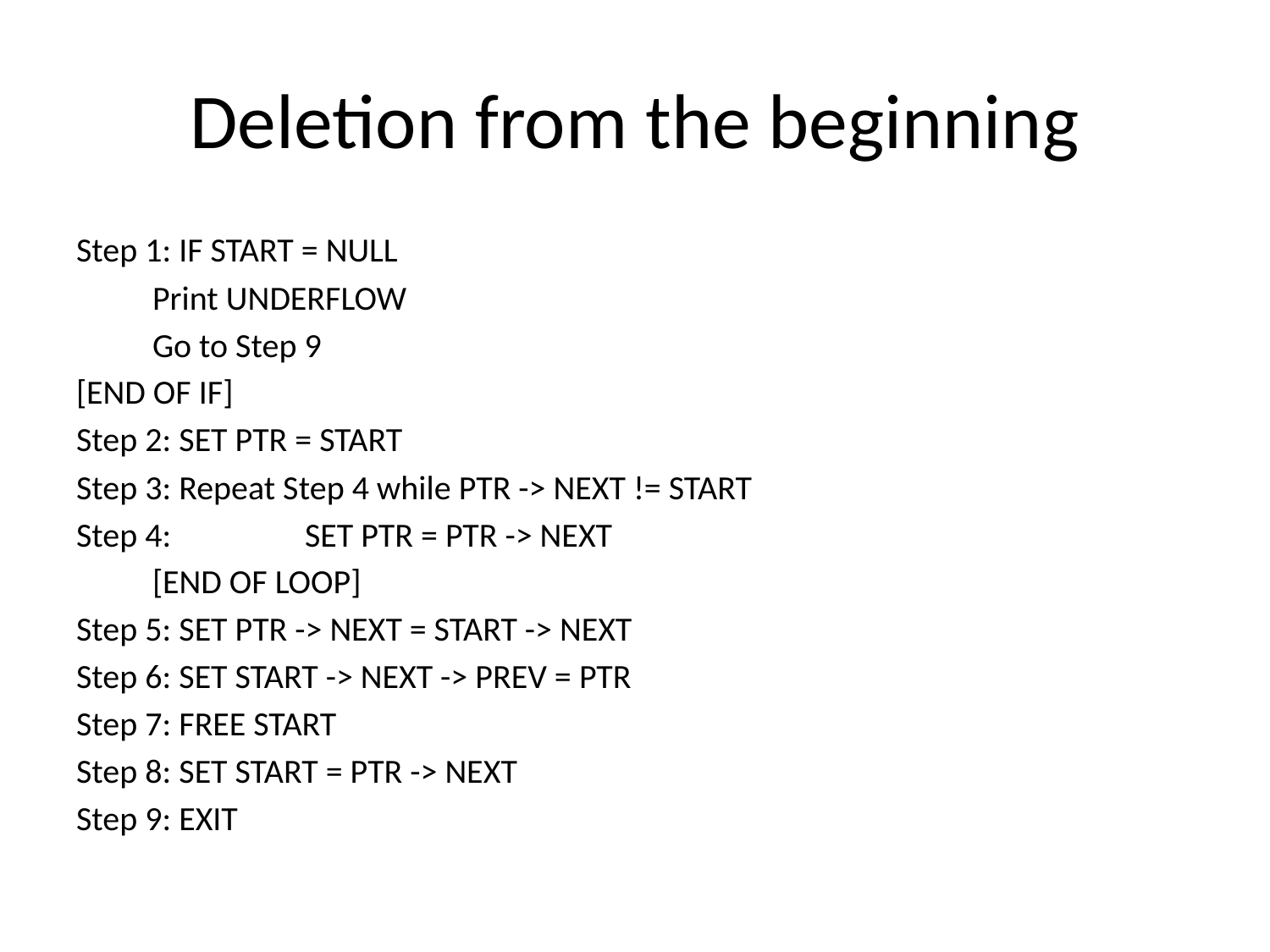

# Deletion from the beginning
Step 1: IF START = NULL
	Print UNDERFLOW
	Go to Step 9
[END OF IF]
Step 2: SET PTR = START
Step 3: Repeat Step 4 while PTR -> NEXT != START
Step 4: 		SET PTR = PTR -> NEXT
	[END OF LOOP]
Step 5: SET PTR -> NEXT = START -> NEXT
Step 6: SET START -> NEXT -> PREV = PTR
Step 7: FREE START
Step 8: SET START = PTR -> NEXT
Step 9: EXIT